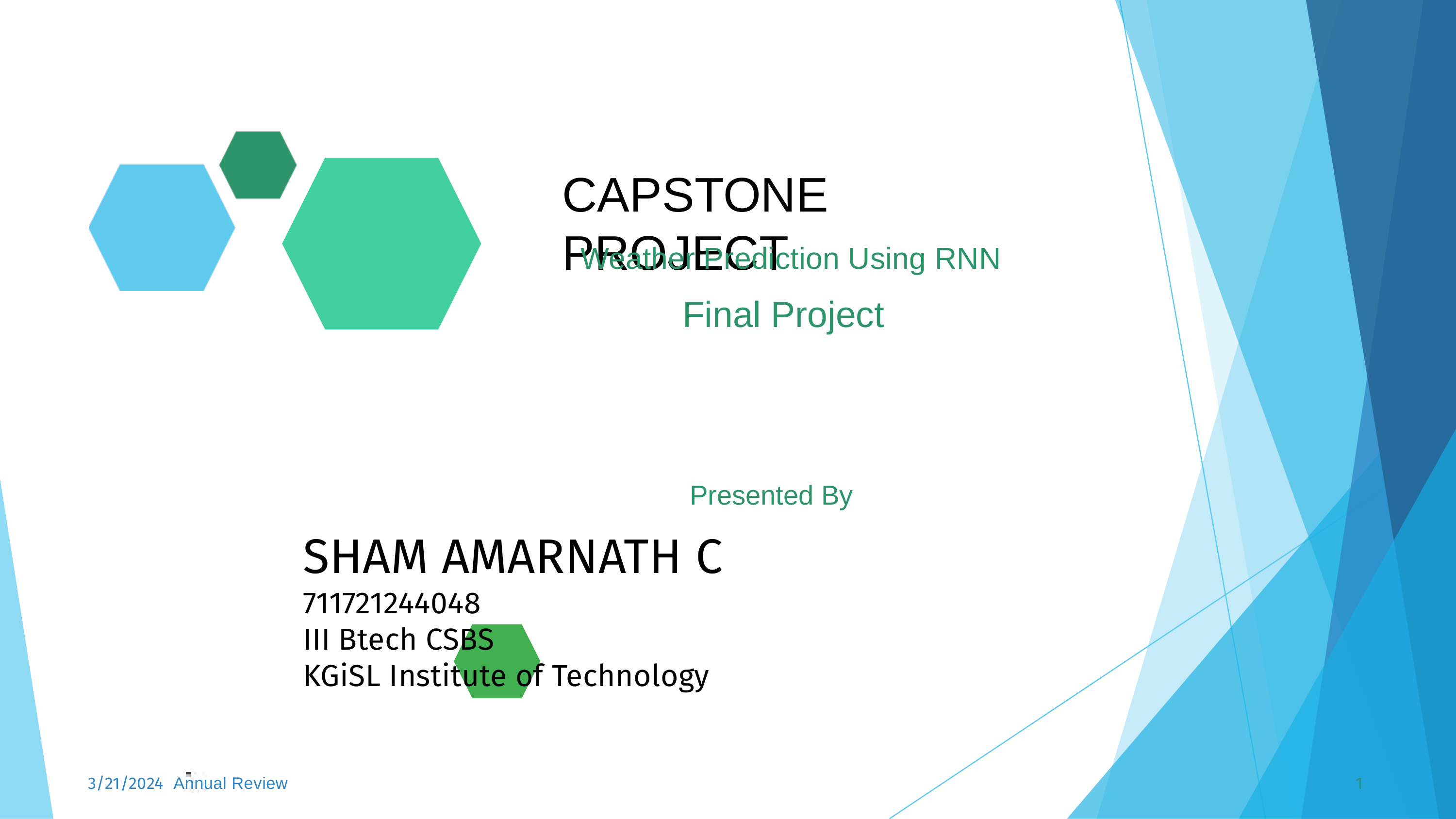

CAPSTONE PROJECT
Weather Prediction Using RNN
Final Project

Presented By

SHAM AMARNATH C
711721244048
III Btech CSBS
KGiSL Institute of Technology

3/21/2024  Annual Review
1